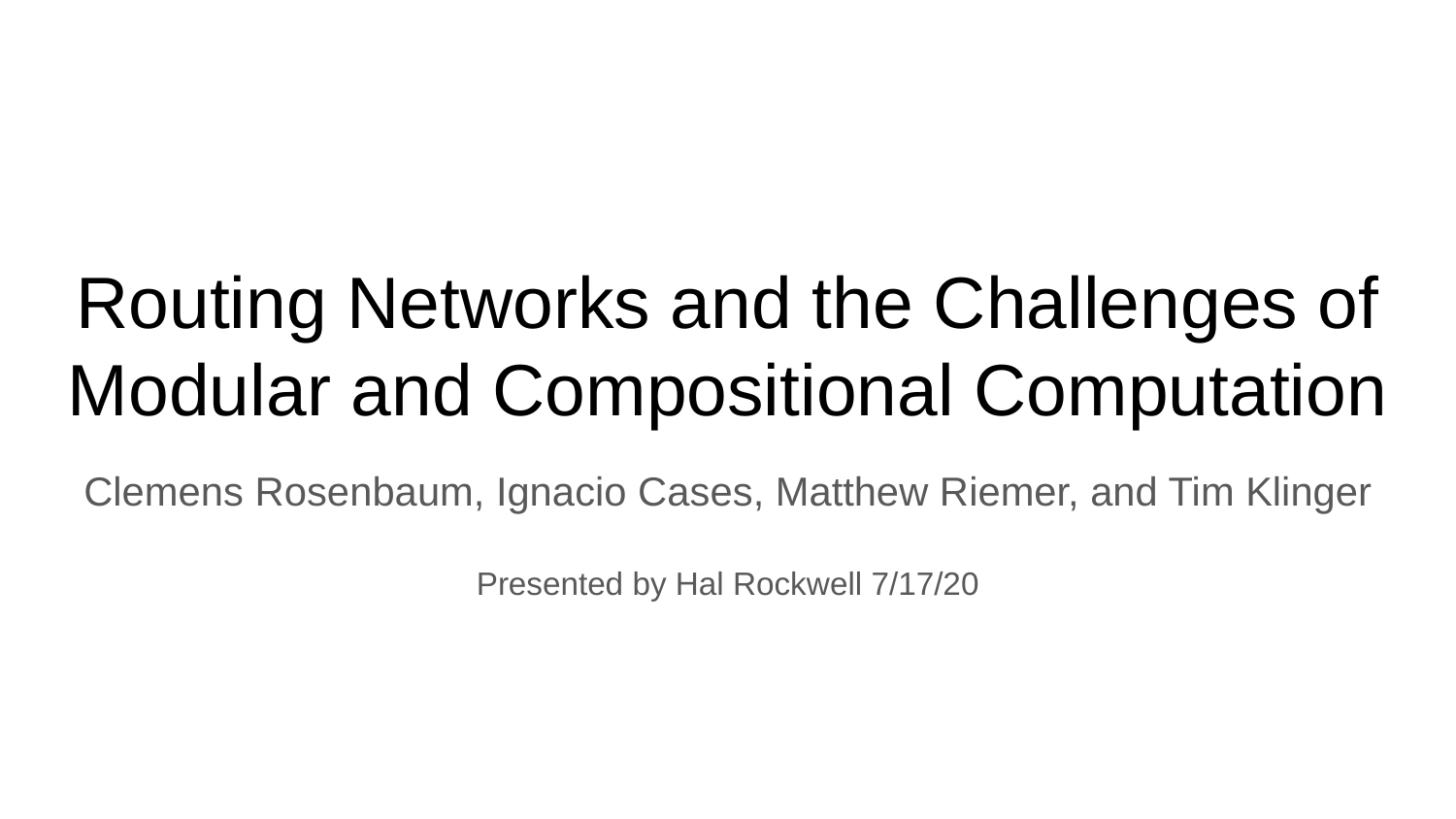

# Routing Networks and the Challenges of Modular and Compositional Computation
Clemens Rosenbaum, Ignacio Cases, Matthew Riemer, and Tim Klinger

Presented by Hal Rockwell 7/17/20